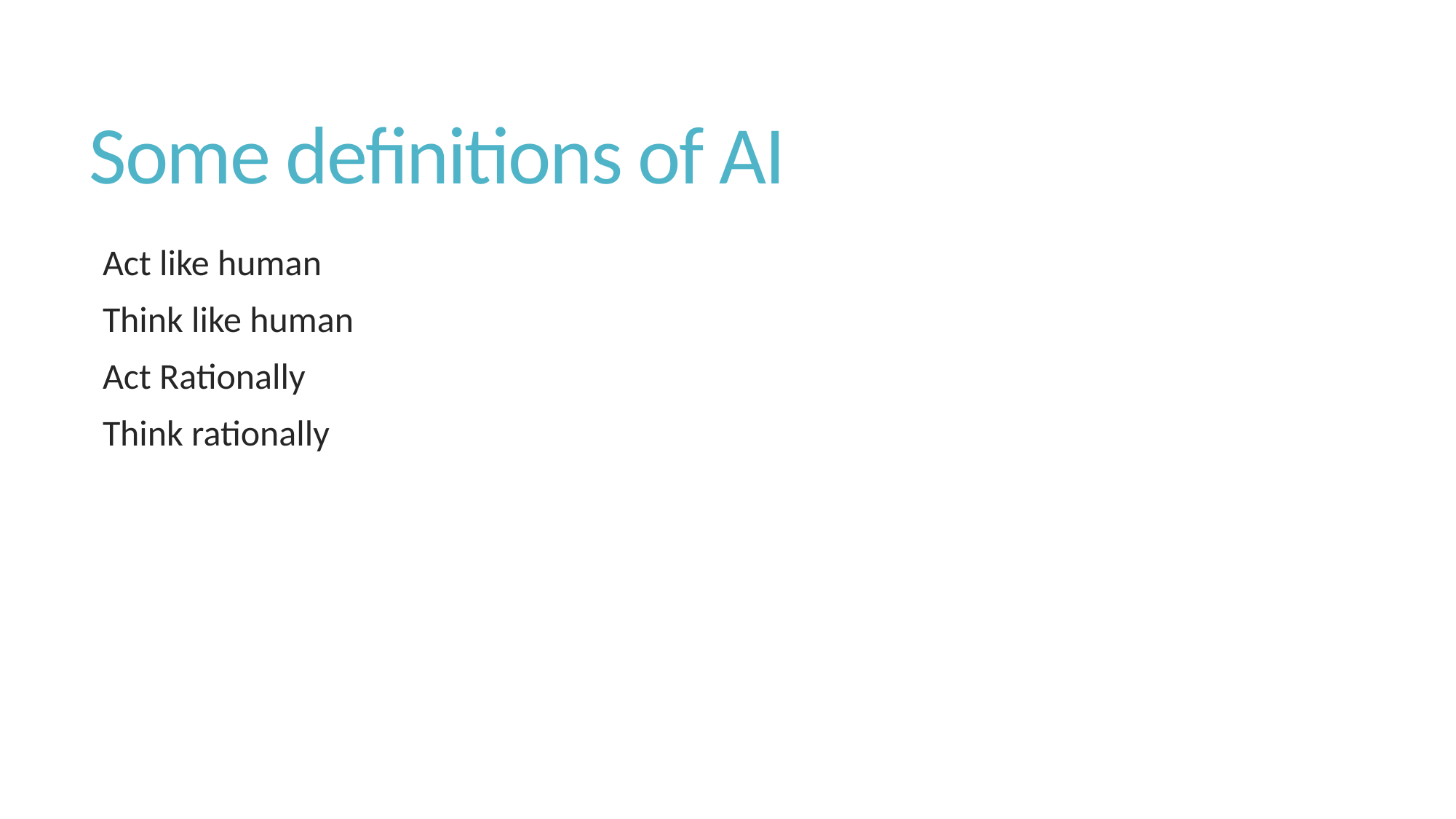

# Some definitions of AI
Act like human
Think like human
Act Rationally
Think rationally